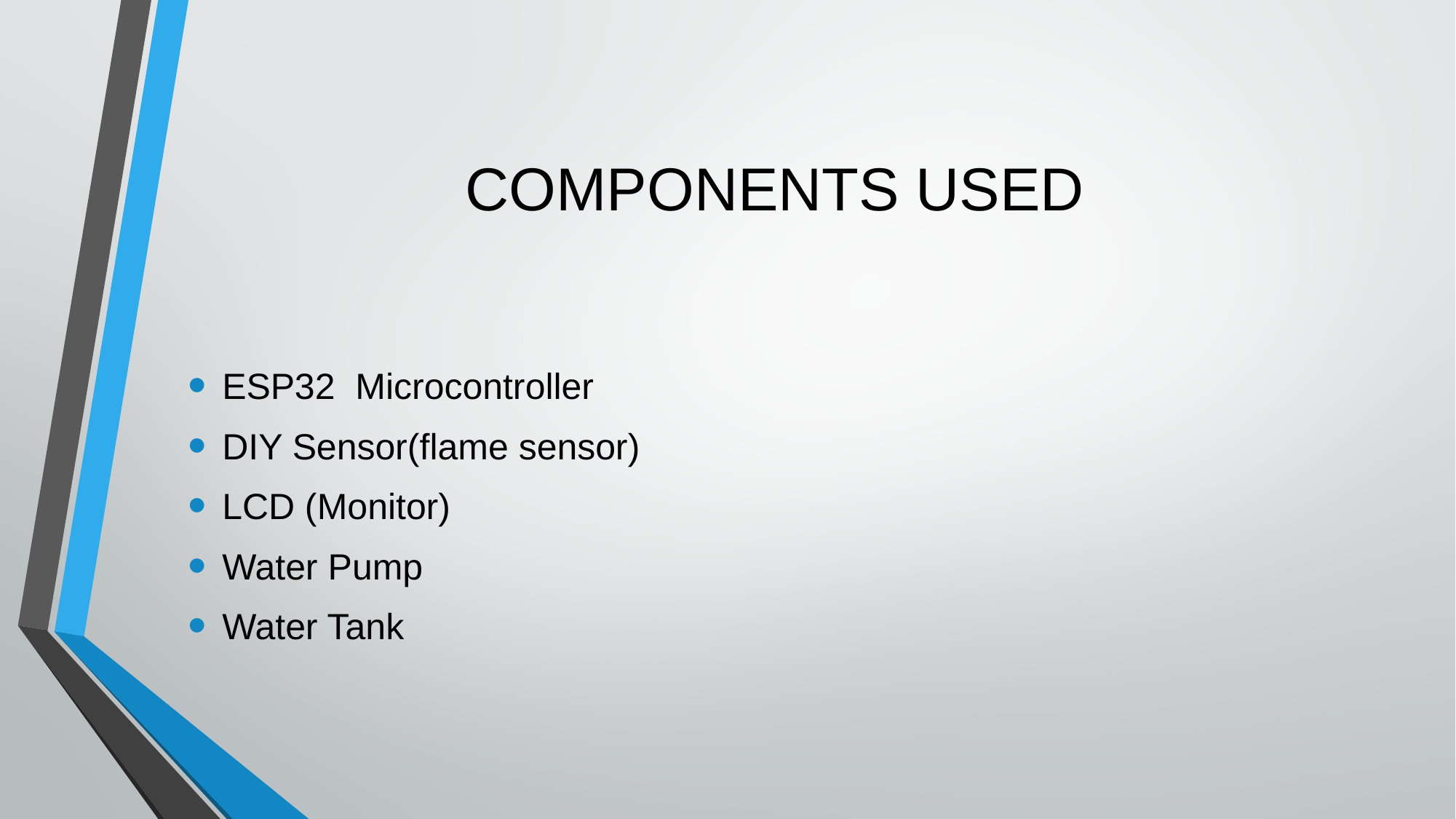

# COMPONENTS USED
ESP32  Microcontroller
DIY Sensor(flame sensor)
LCD (Monitor)
Water Pump
Water Tank